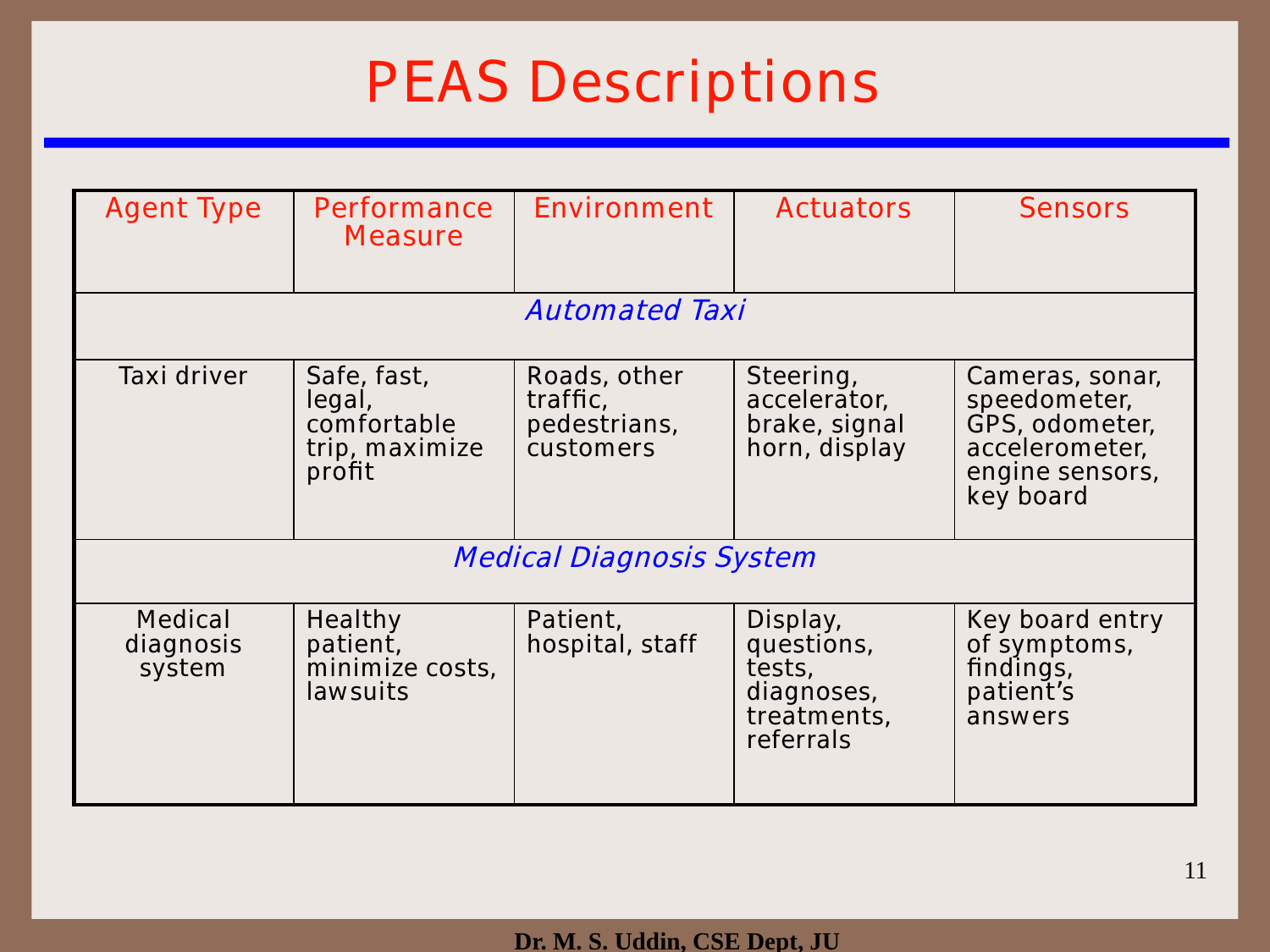

PEAS Descriptions
| Agent Type | Performance Measure | Environment | Actuators | Sensors |
| --- | --- | --- | --- | --- |
| Automated Taxi |  |  |  |  |
| Taxi driver | Safe, fast, legal, comfortable trip, maximize profit | Roads, other traffic, pedestrians, customers | Steering, accelerator, brake, signal horn, display | Cameras, sonar, speedometer, GPS, odometer, accelerometer, engine sensors, key board |
| Medical Diagnosis System |  |  |  |  |
| Medical diagnosis system | Healthy patient, minimize costs, lawsuits | Patient, hospital, staff | Display, questions, tests, diagnoses, treatments, referrals | Key board entry of symptoms, findings, patient’s answers |
11
Dr. M. S. Uddin, CSE Dept, JU